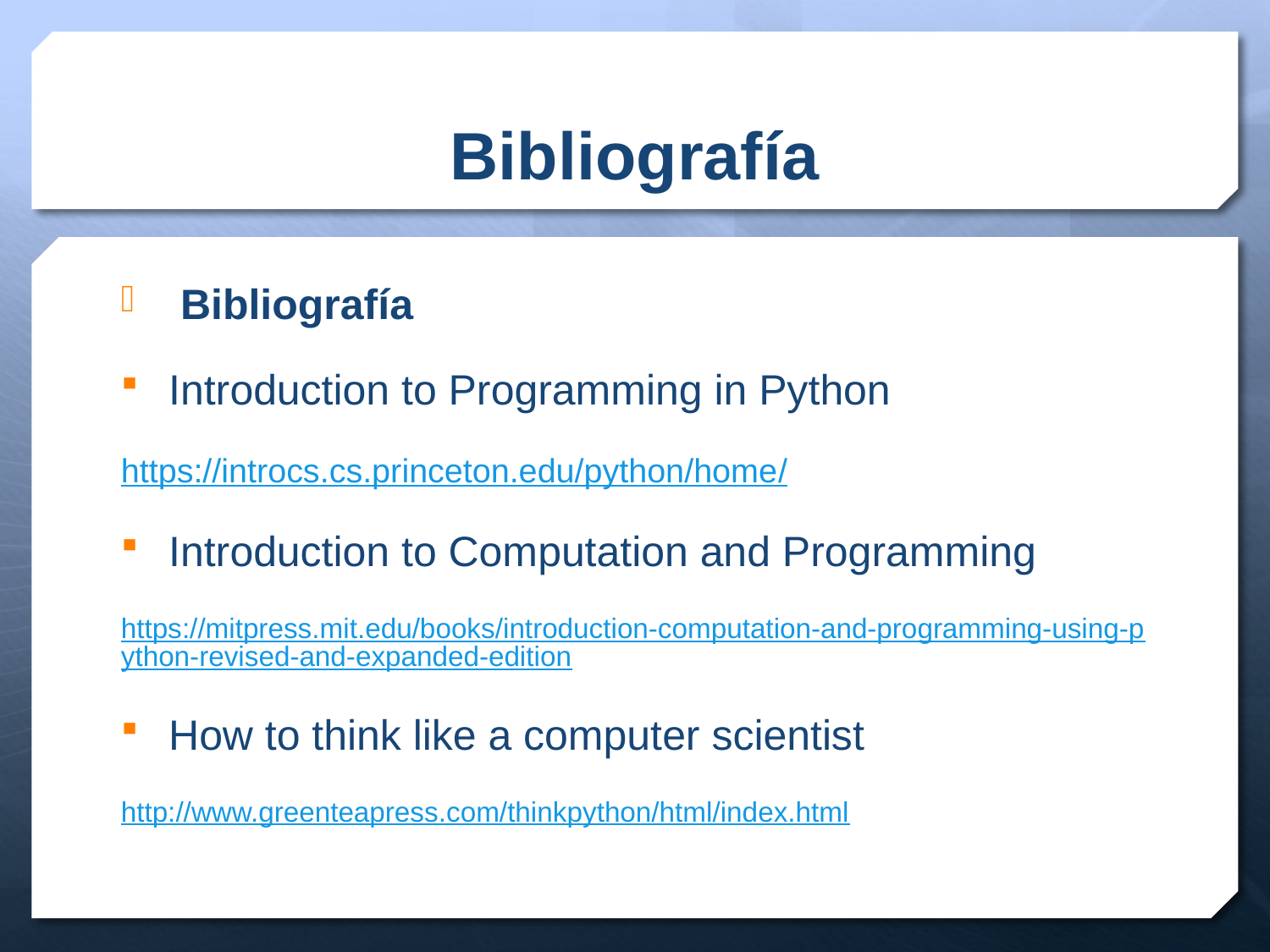

# Bibliografía
 Bibliografía
Introduction to Programming in Python
https://introcs.cs.princeton.edu/python/home/
Introduction to Computation and Programming
https://mitpress.mit.edu/books/introduction-computation-and-programming-using-python-revised-and-expanded-edition
How to think like a computer scientist
http://www.greenteapress.com/thinkpython/html/index.html